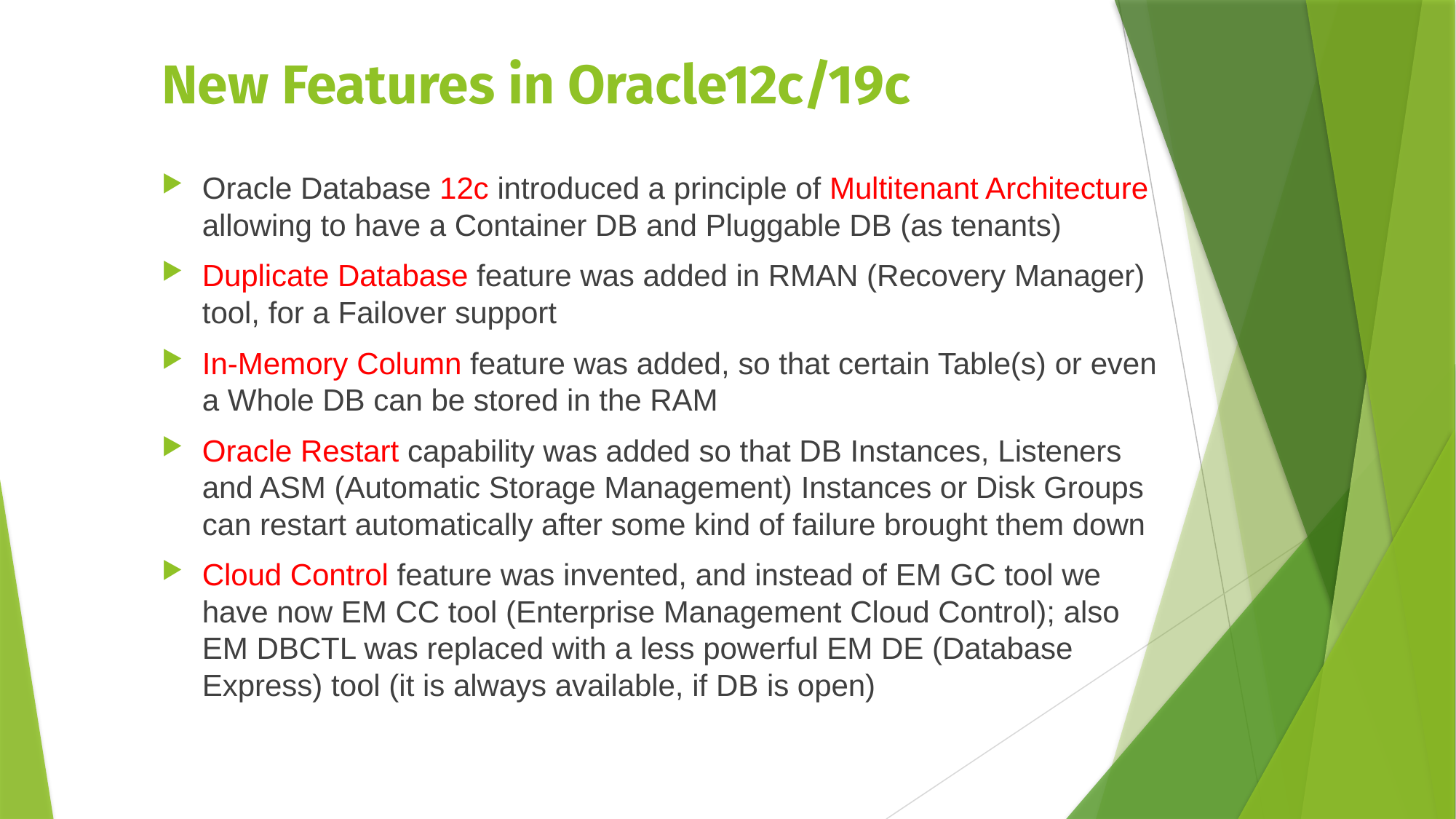

# New Features in Oracle12c/19c
Oracle Database 12c introduced a principle of Multitenant Architecture allowing to have a Container DB and Pluggable DB (as tenants)
Duplicate Database feature was added in RMAN (Recovery Manager) tool, for a Failover support
In-Memory Column feature was added, so that certain Table(s) or even a Whole DB can be stored in the RAM
Oracle Restart capability was added so that DB Instances, Listeners and ASM (Automatic Storage Management) Instances or Disk Groups can restart automatically after some kind of failure brought them down
Cloud Control feature was invented, and instead of EM GC tool we have now EM CC tool (Enterprise Management Cloud Control); also EM DBCTL was replaced with a less powerful EM DE (Database Express) tool (it is always available, if DB is open)